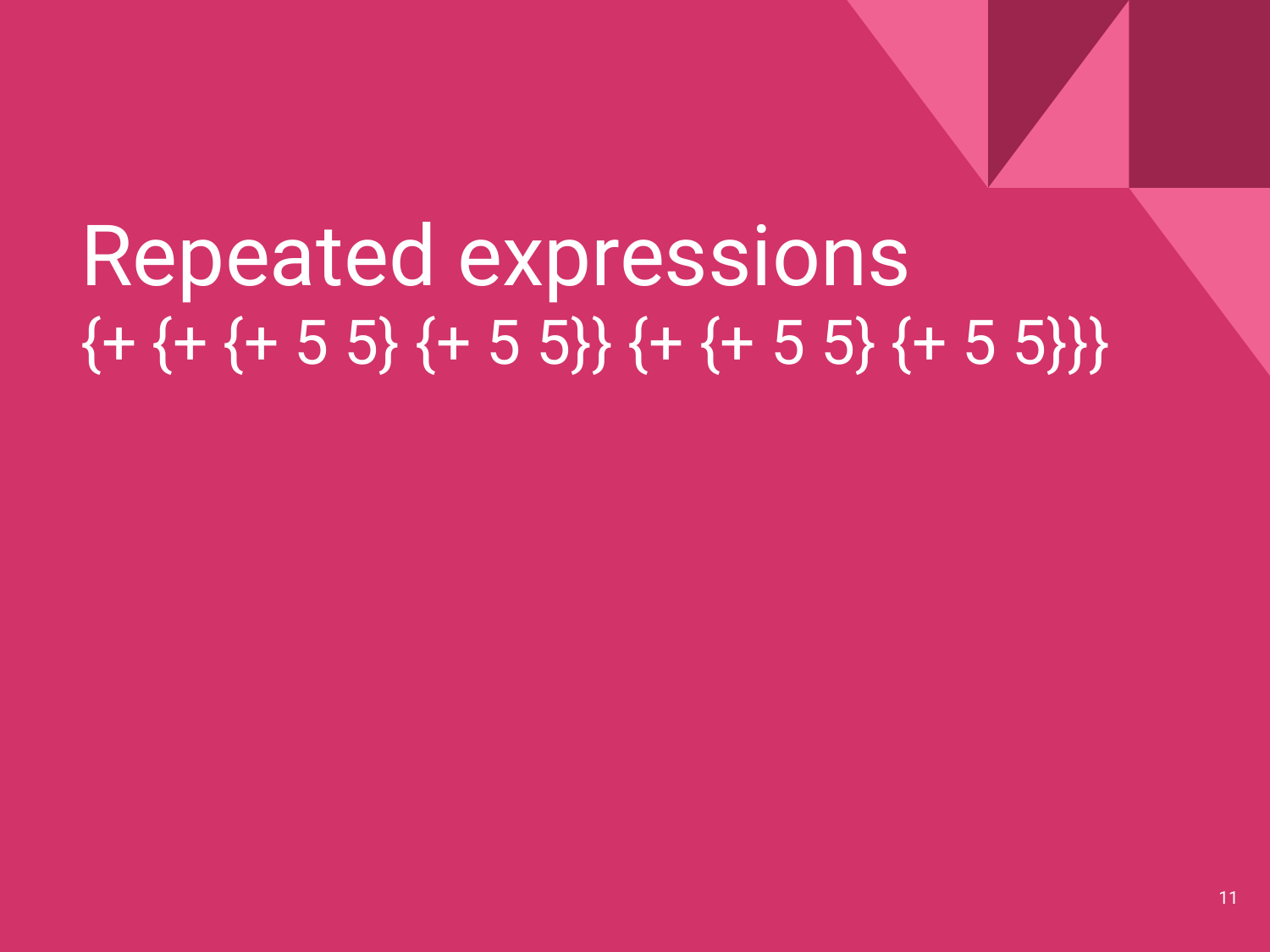

# Repeated expressions {+ {+ {+ 5 5} {+ 5 5}} {+ {+ 5 5} {+ 5 5}}}

11